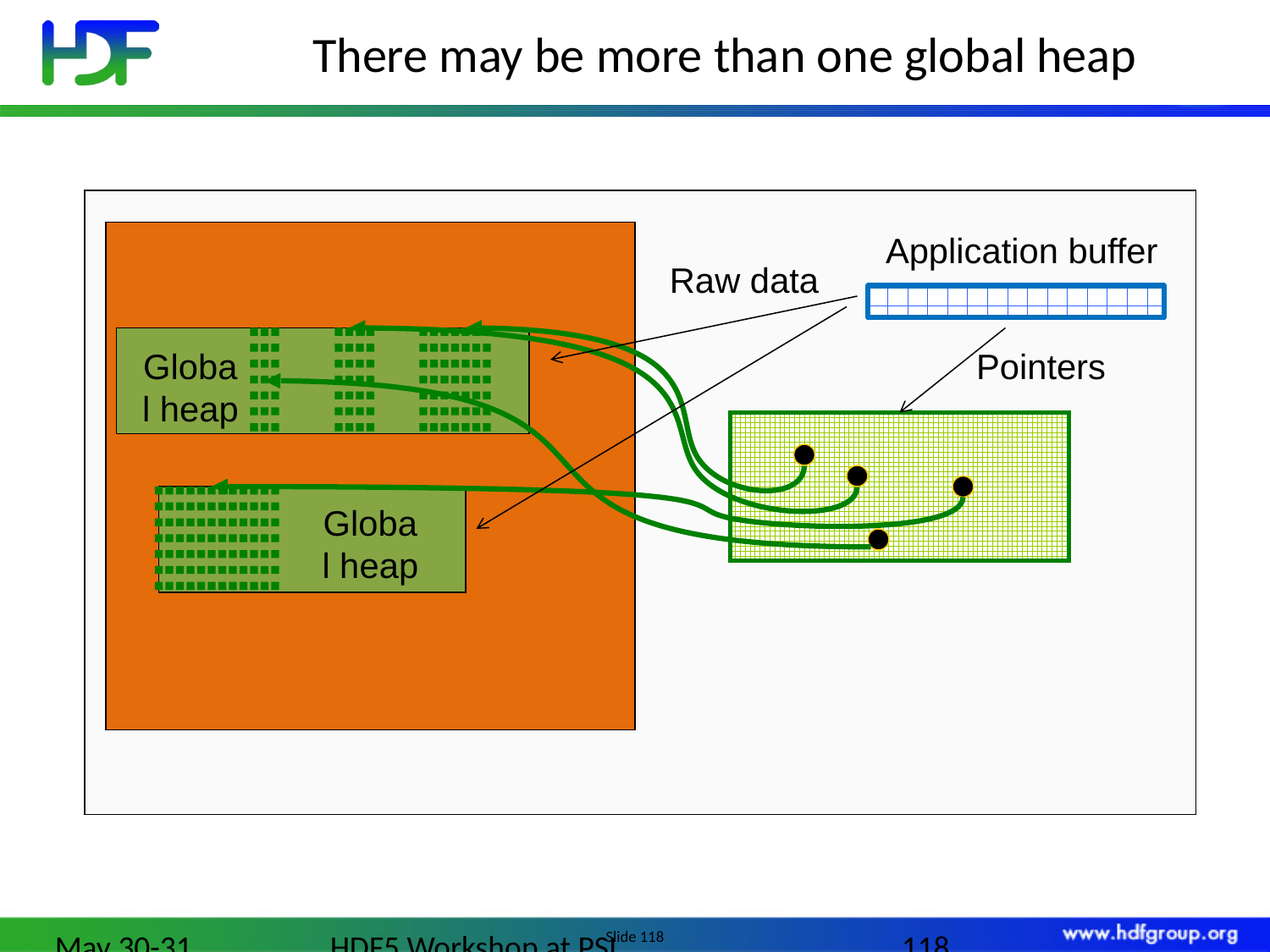

# There may be more than one global heap

Application buffer
Raw data

Global heap
Pointers

Global heap

May 30-31, 2012
HDF5 Workshop at PSI
118